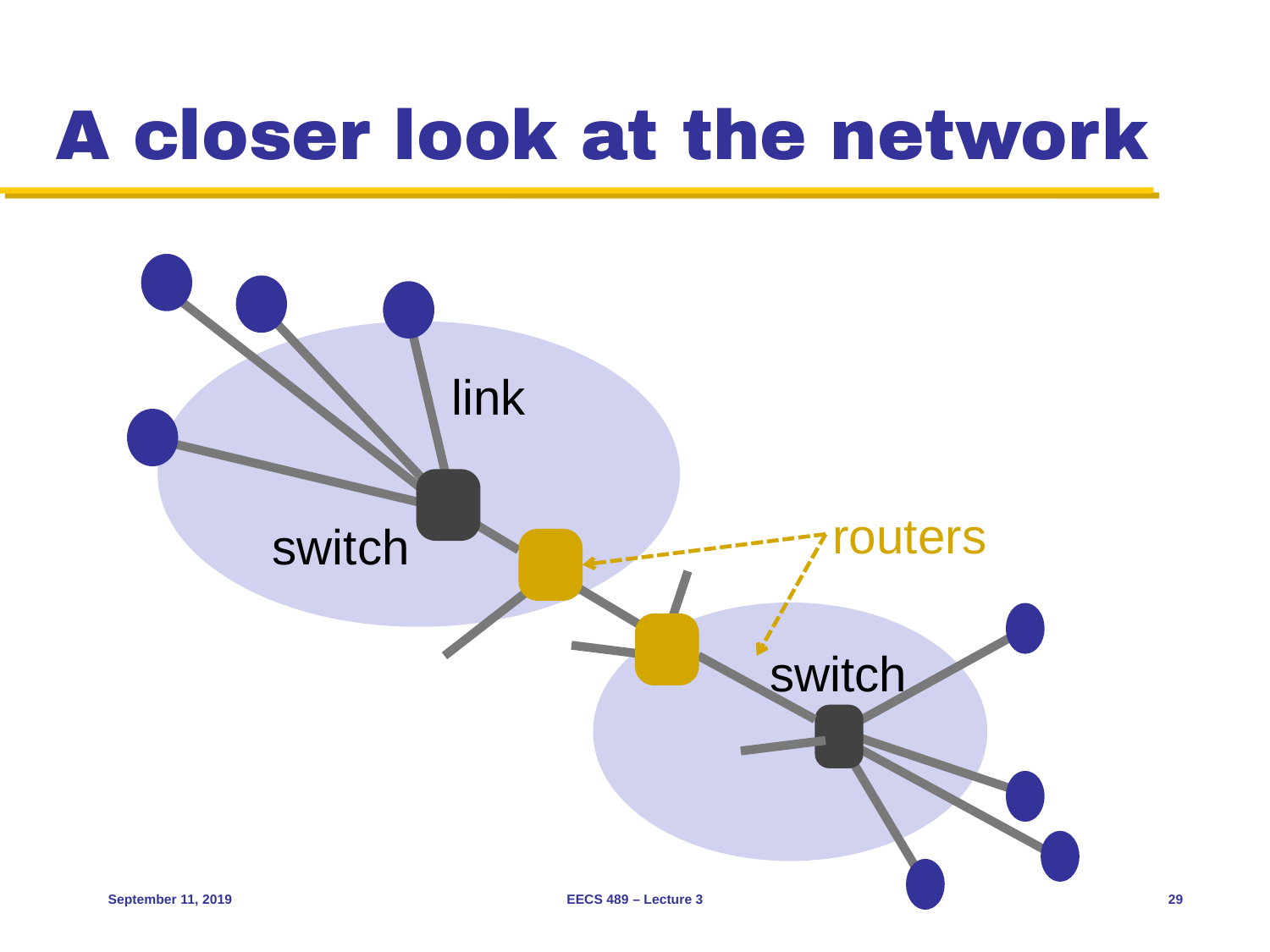

# A closer look at the network

link

routers
switch

switch

September 11, 2019
EECS 489 – Lecture 3
29
Internet Service Provider